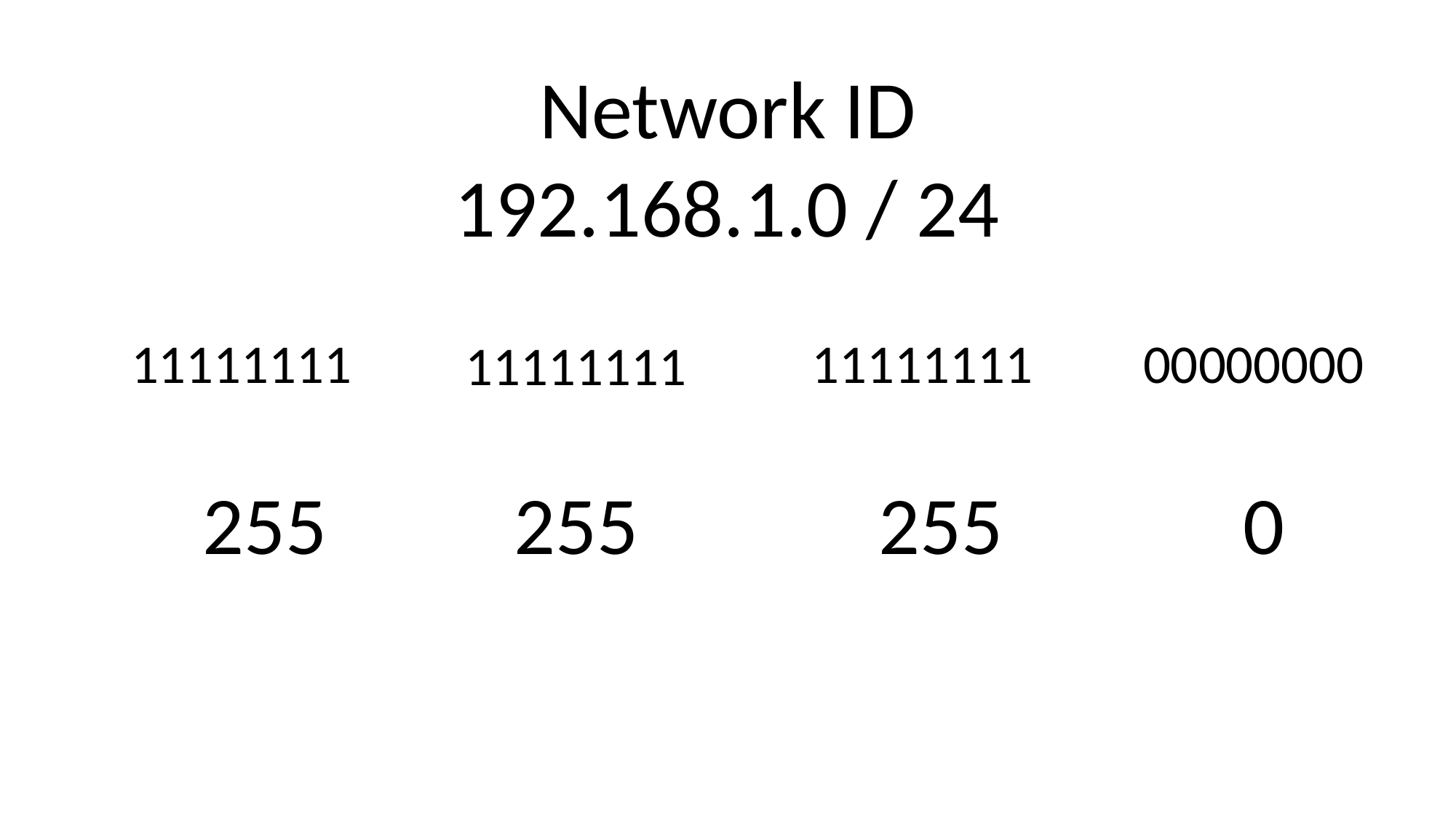

Network ID
192.168.1.0 / 24
11111111
11111111
00000000
11111111
255
255
255
0